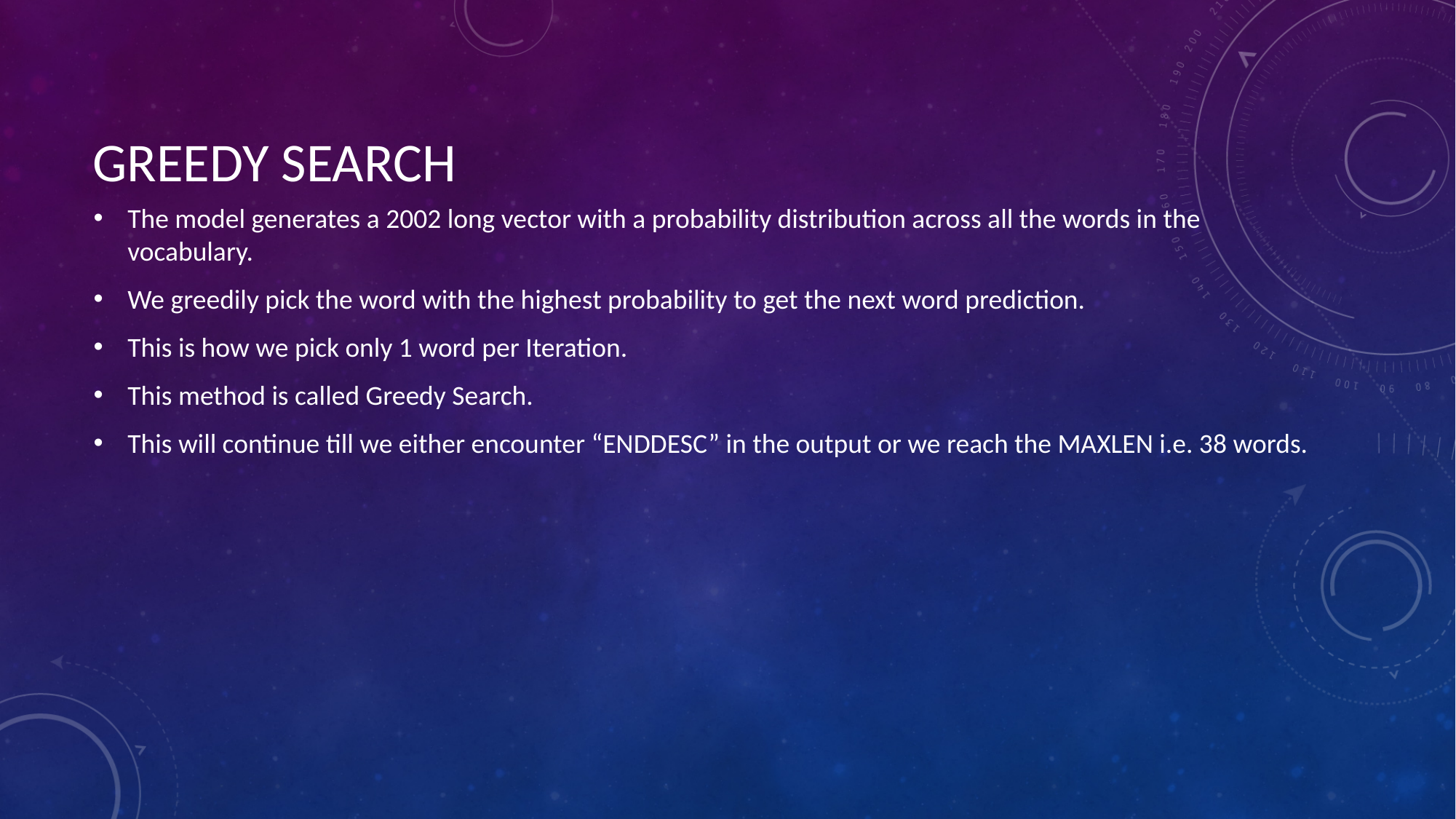

# Greedy Search
The model generates a 2002 long vector with a probability distribution across all the words in the vocabulary.
We greedily pick the word with the highest probability to get the next word prediction.
This is how we pick only 1 word per Iteration.
This method is called Greedy Search.
This will continue till we either encounter “ENDDESC” in the output or we reach the MAXLEN i.e. 38 words.